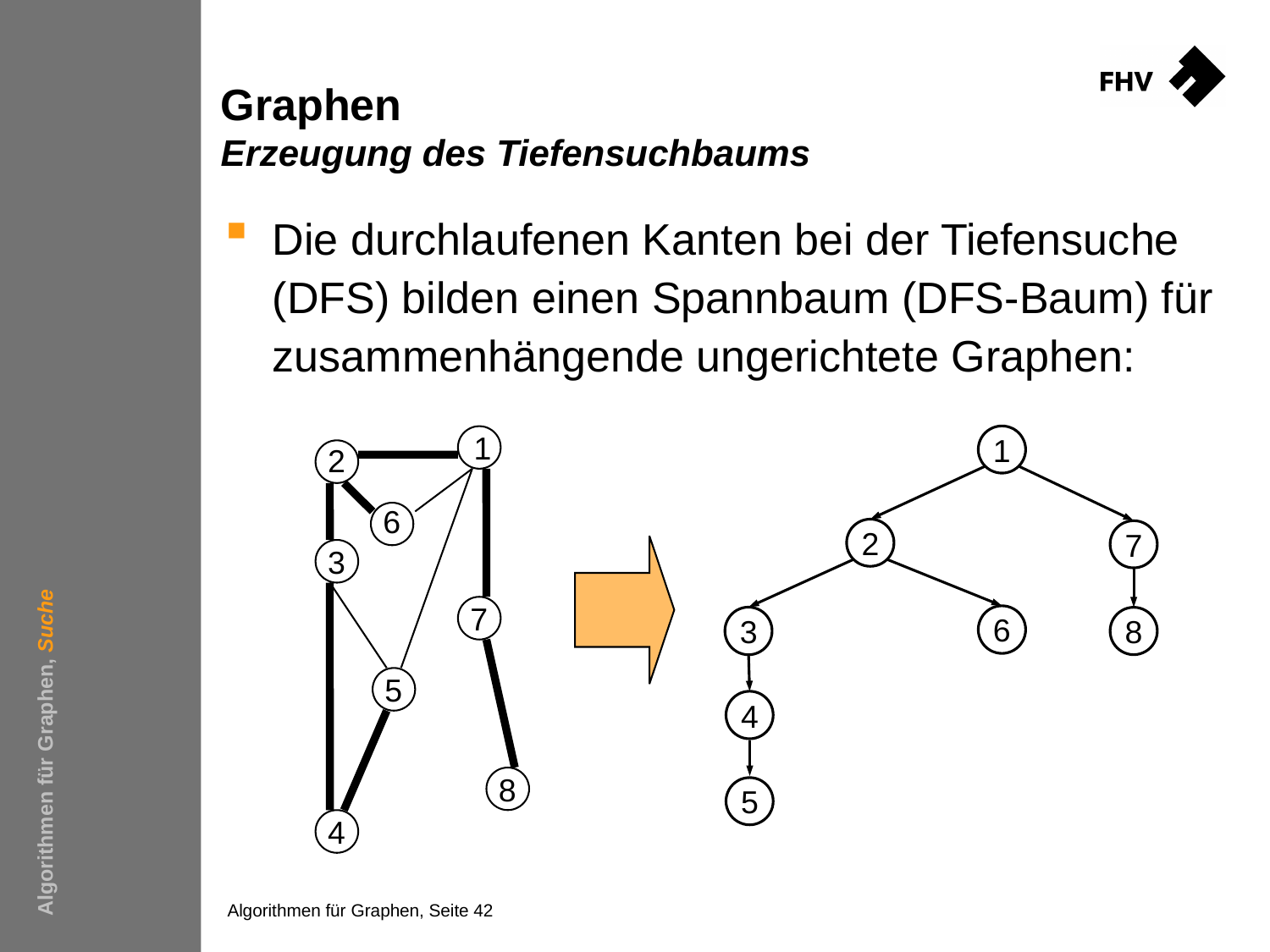

# Graphen Erzeugung des Tiefensuchbaums
Die durchlaufenen Kanten bei der Tiefensuche (DFS) bilden einen Spannbaum (DFS-Baum) für zusammenhängende ungerichtete Graphen:

1

2

6

3

7

5

8

4

1
2
7
6
3
8
4
5

Algorithmen für Graphen, Suche
Algorithmen für Graphen, Seite 42